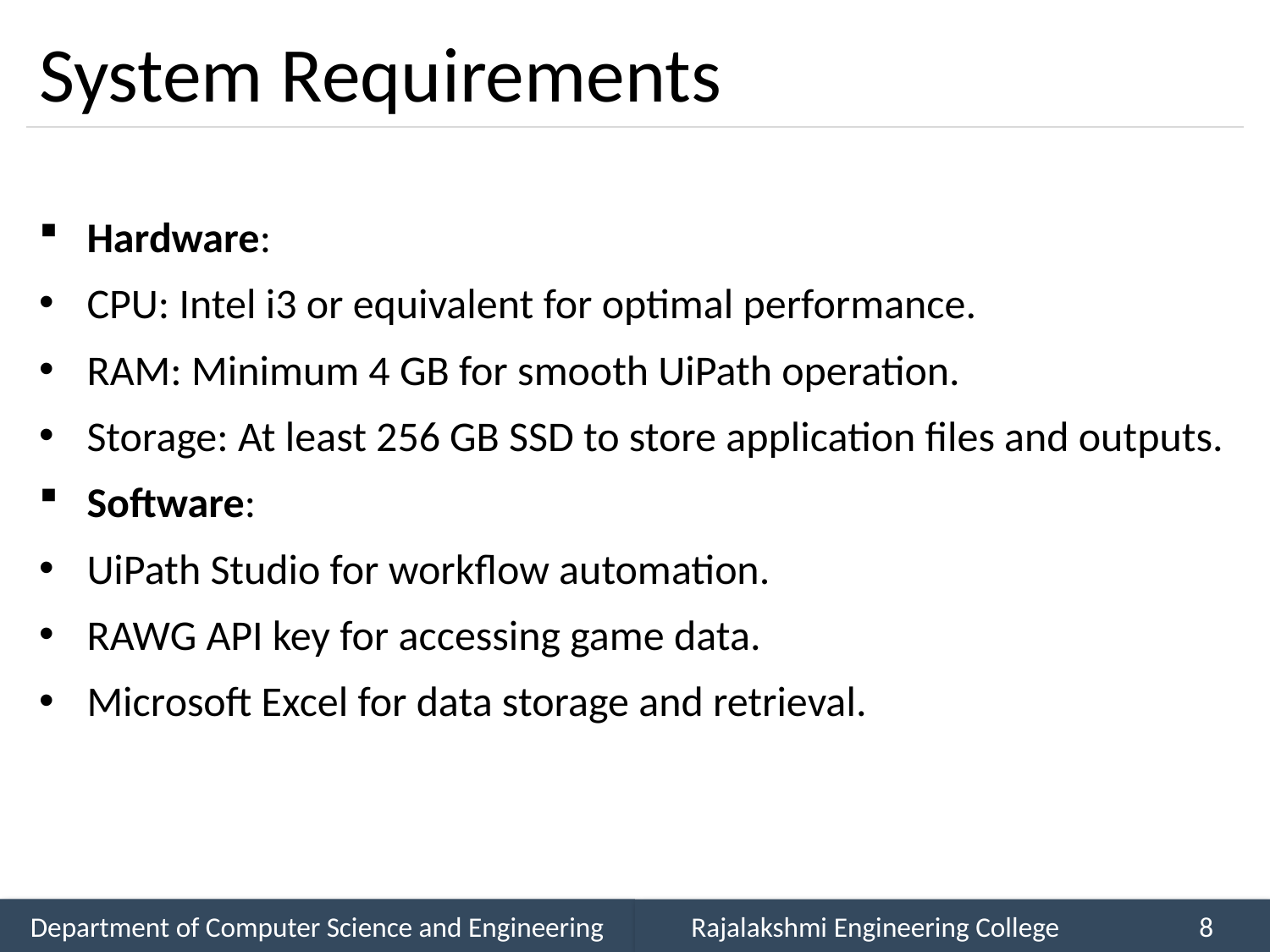

# System Requirements

Hardware:
CPU: Intel i3 or equivalent for optimal performance.
RAM: Minimum 4 GB for smooth UiPath operation.
Storage: At least 256 GB SSD to store application files and outputs.
Software:
UiPath Studio for workflow automation.
RAWG API key for accessing game data.
Microsoft Excel for data storage and retrieval.